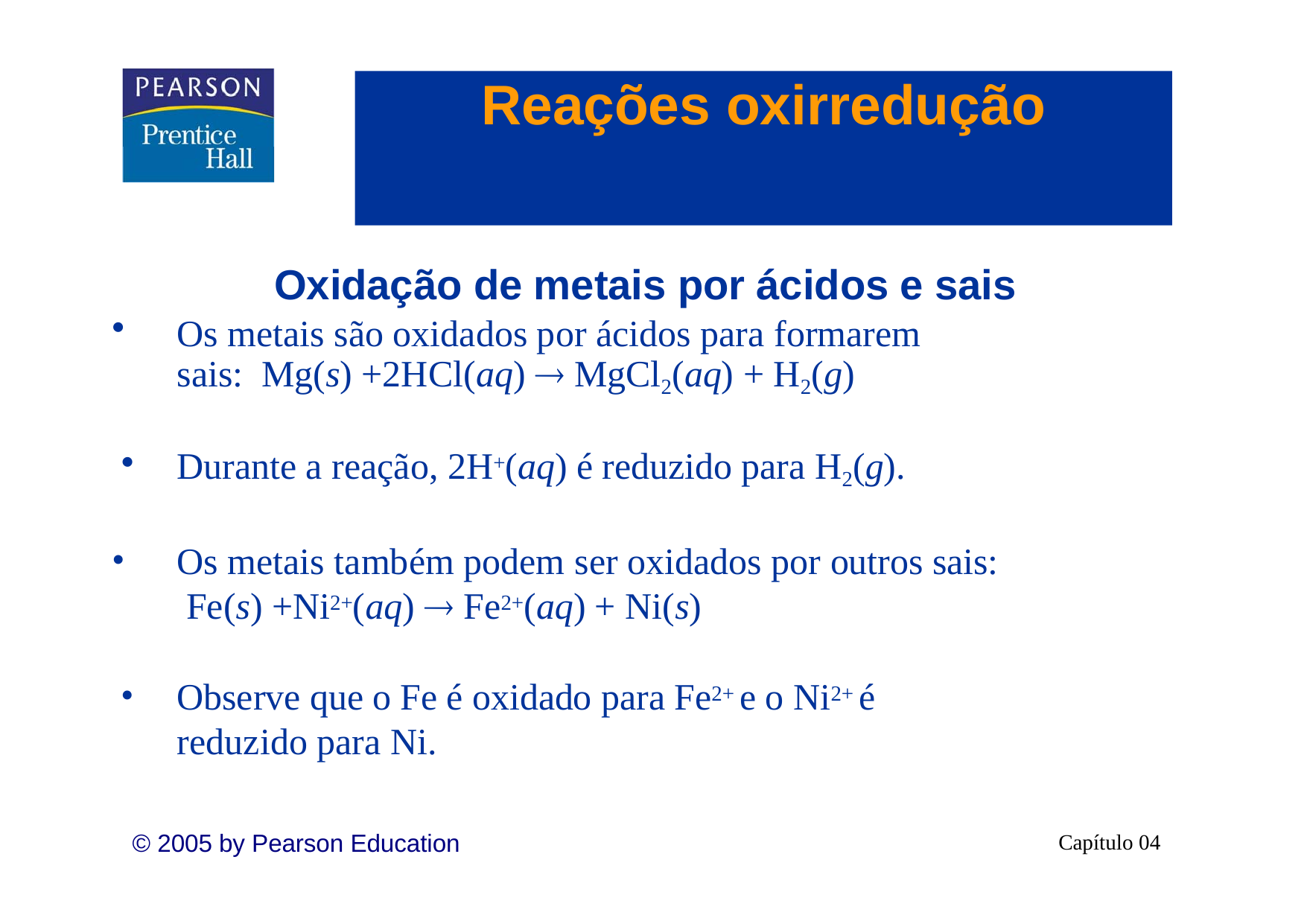

# Reações oxirredução
Oxidação de metais por ácidos e sais
Os metais são oxidados por ácidos para formarem sais:  Mg(s) +2HCl(aq) → MgCl2(aq) + H2(g)
Durante a reação, 2H+(aq) é reduzido para H2(g).

Os metais também podem ser oxidados por outros sais:  Fe(s) +Ni2+(aq) → Fe2+(aq) + Ni(s)

Observe que o Fe é oxidado para Fe2+ e o Ni2+ é reduzido para Ni.

© 2005 by Pearson Education
Capítulo 04